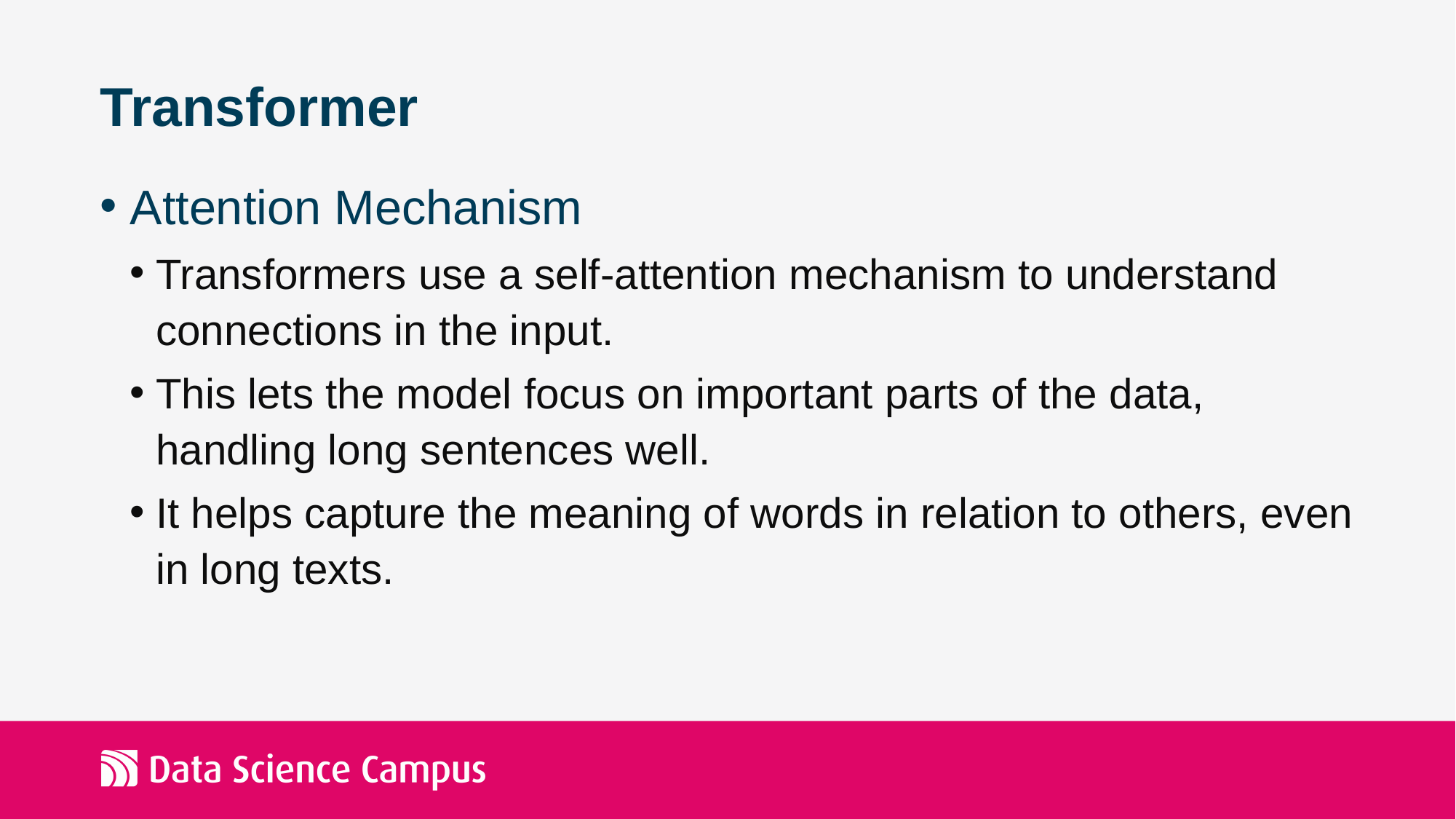

# Transformer
Attention Mechanism
Transformers use a self-attention mechanism to understand connections in the input.
This lets the model focus on important parts of the data, handling long sentences well.
It helps capture the meaning of words in relation to others, even in long texts.